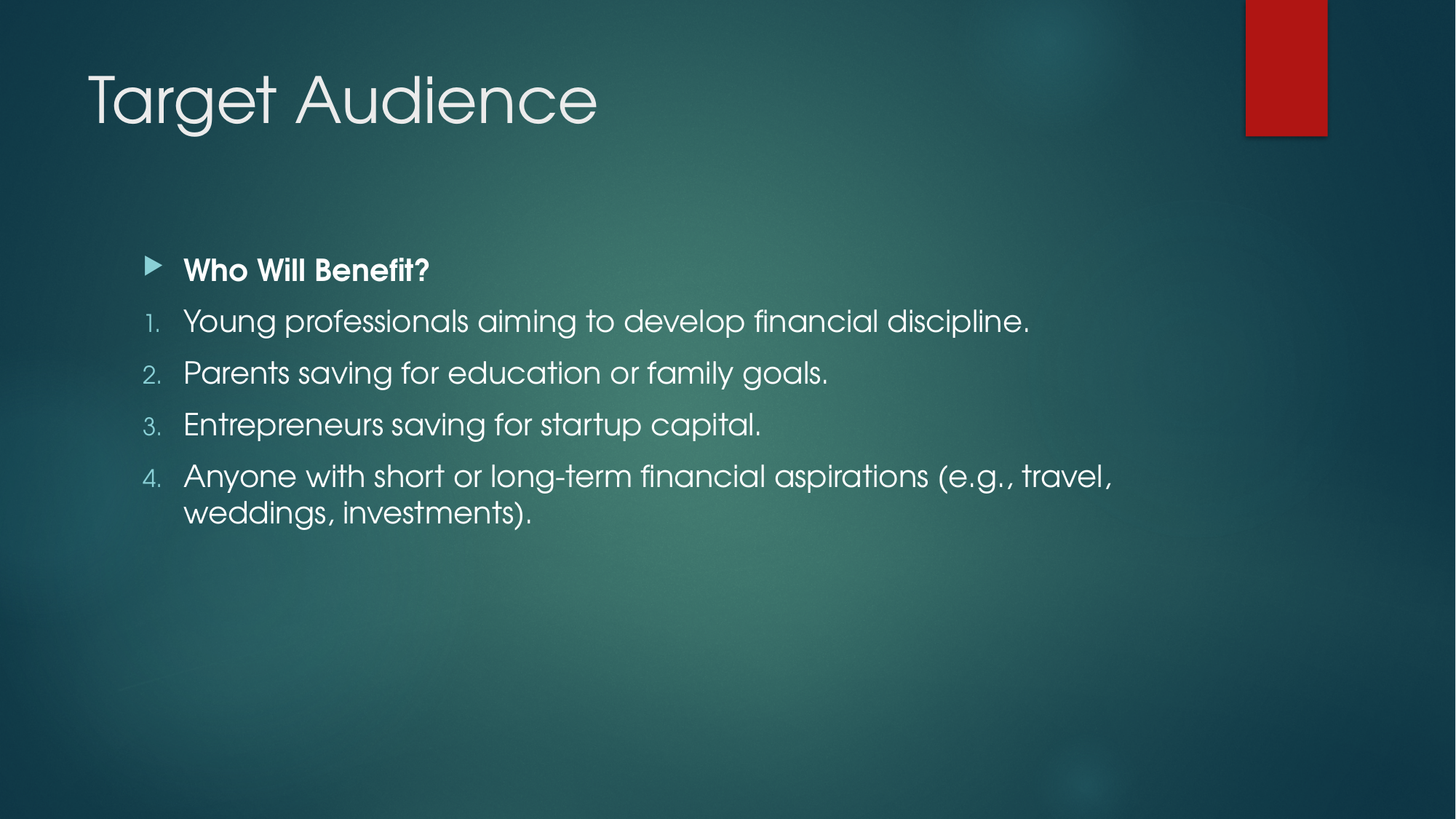

# Target Audience
Who Will Benefit?
Young professionals aiming to develop financial discipline.
Parents saving for education or family goals.
Entrepreneurs saving for startup capital.
Anyone with short or long-term financial aspirations (e.g., travel, weddings, investments).